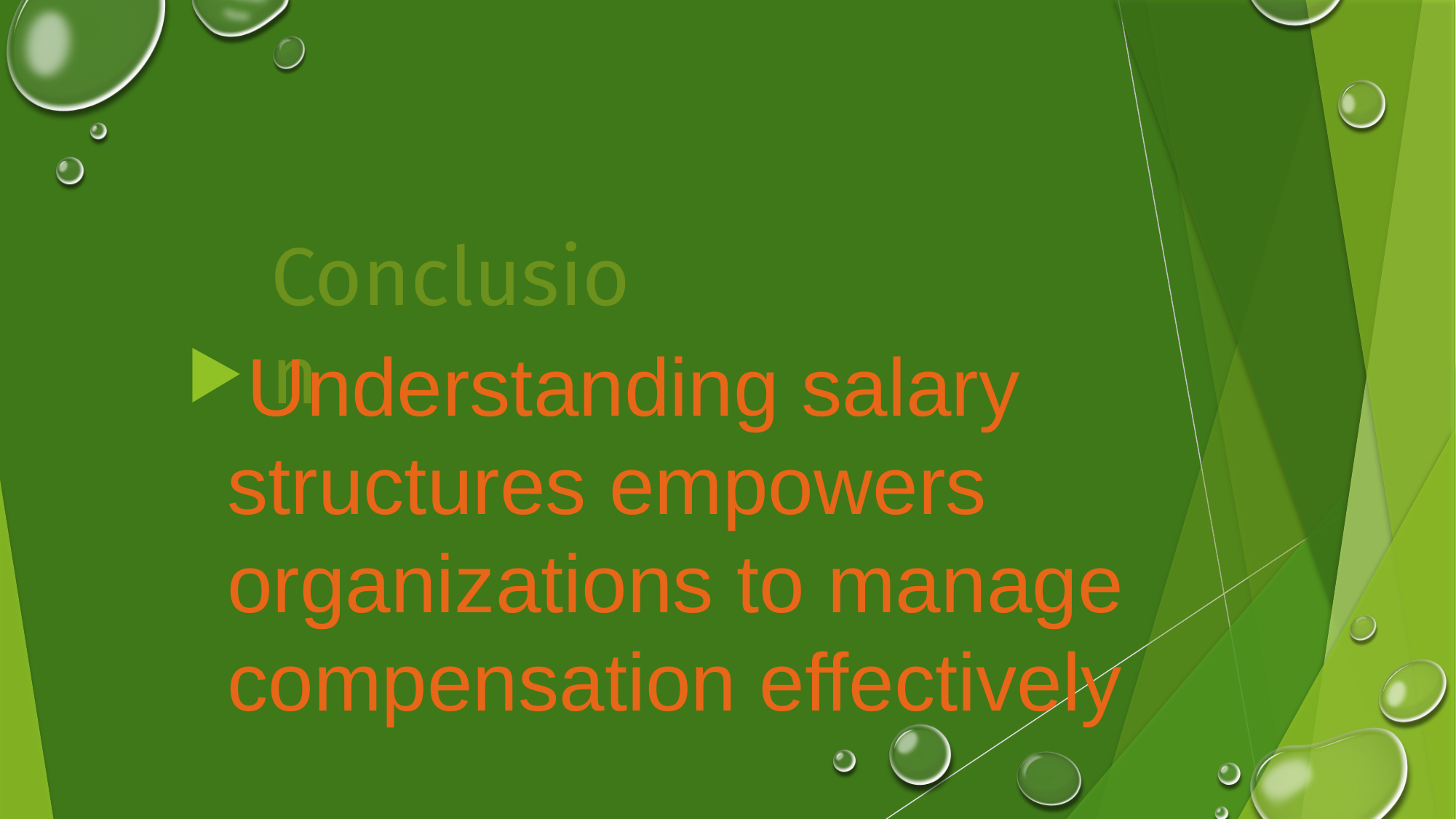

Conclusion
Understanding salary structures empowers organizations to manage compensation effectively